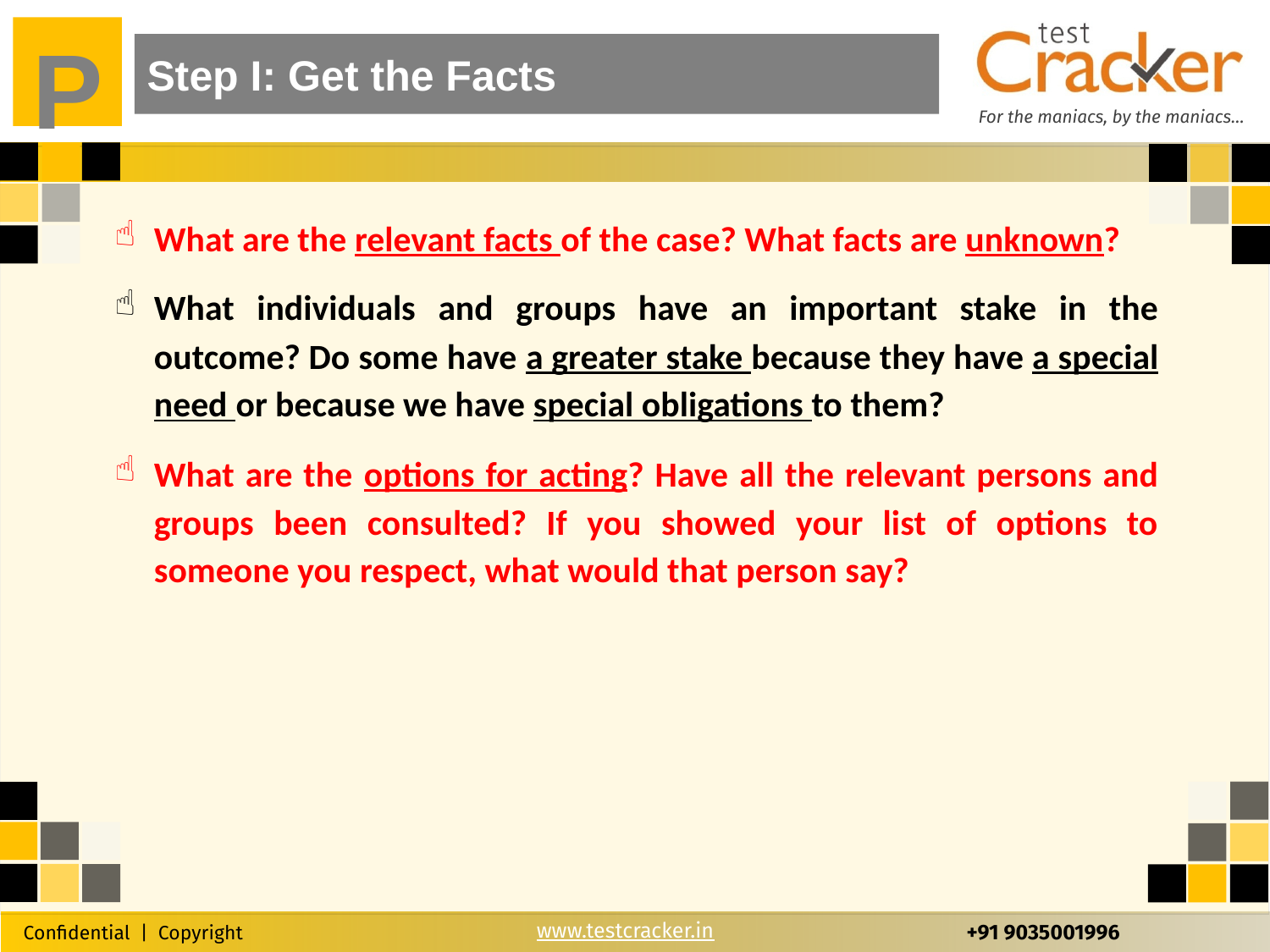

Step I: Get the Facts
What are the relevant facts of the case? What facts are unknown?
What individuals and groups have an important stake in the outcome? Do some have a greater stake because they have a special need or because we have special obligations to them?
What are the options for acting? Have all the relevant persons and groups been consulted? If you showed your list of options to someone you respect, what would that person say?